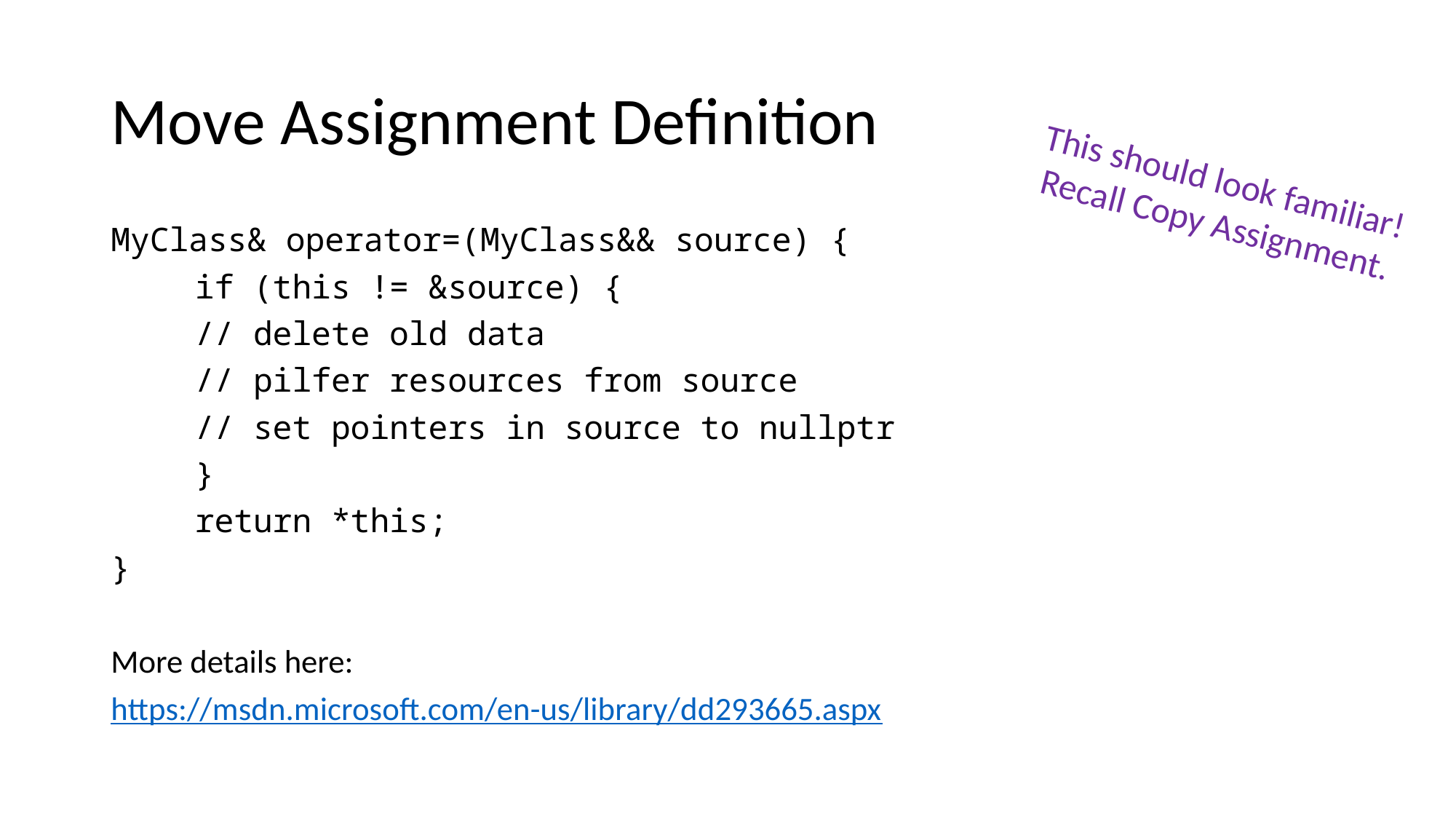

# Move Assignment Definition
This should look familiar!
Recall Copy Assignment.
MyClass& operator=(MyClass&& source) {
	if (this != &source) {
		// delete old data
		// pilfer resources from source
		// set pointers in source to nullptr
	}
	return *this;
}

More details here:
https://msdn.microsoft.com/en-us/library/dd293665.aspx